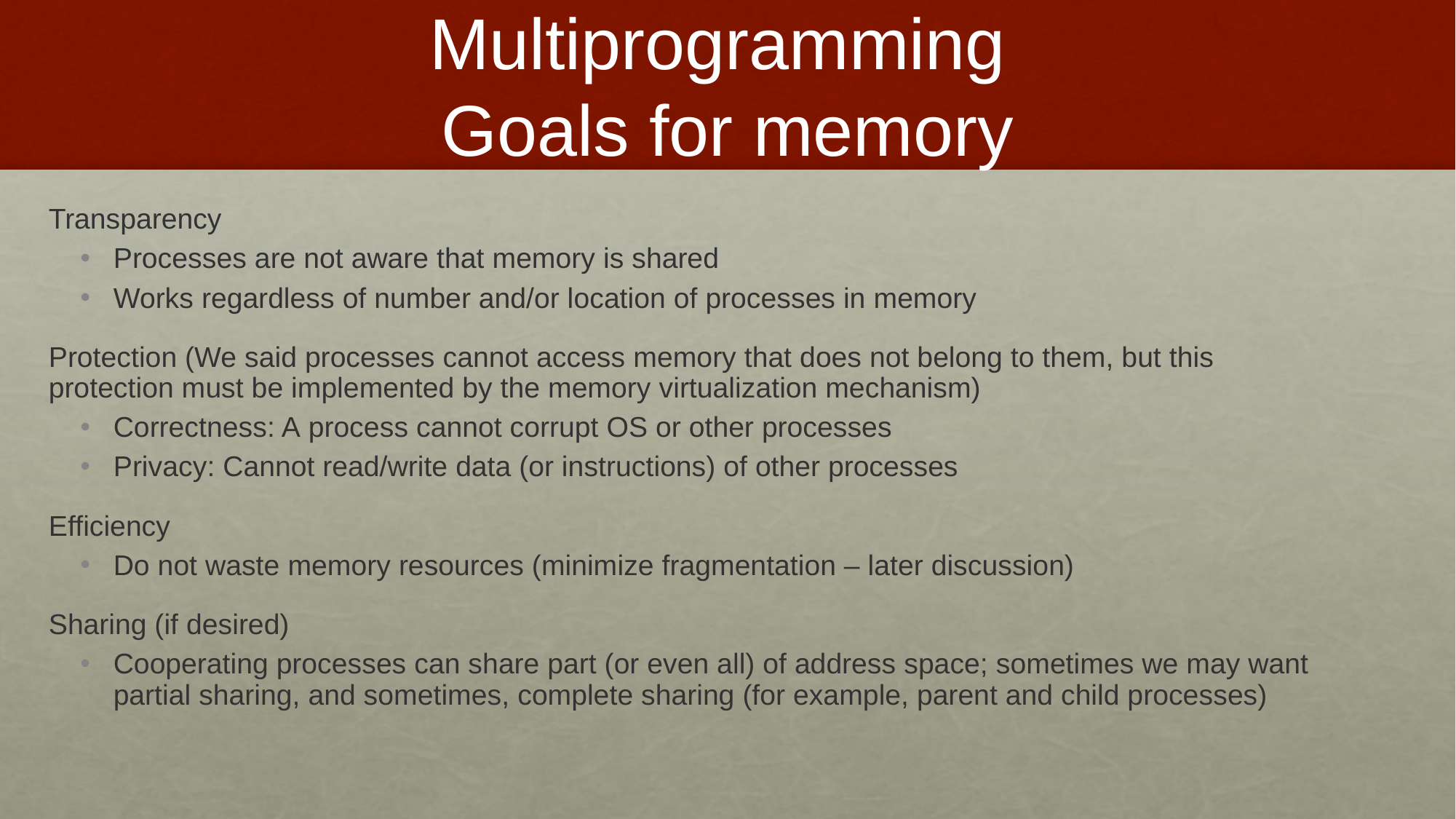

# Multiprogramming Goals for memory
Transparency
Processes are not aware that memory is shared
Works regardless of number and/or location of processes in memory
Protection (We said processes cannot access memory that does not belong to them, but this protection must be implemented by the memory virtualization mechanism)
Correctness: A process cannot corrupt OS or other processes
Privacy: Cannot read/write data (or instructions) of other processes
Efficiency
Do not waste memory resources (minimize fragmentation – later discussion)
Sharing (if desired)
Cooperating processes can share part (or even all) of address space; sometimes we may want partial sharing, and sometimes, complete sharing (for example, parent and child processes)